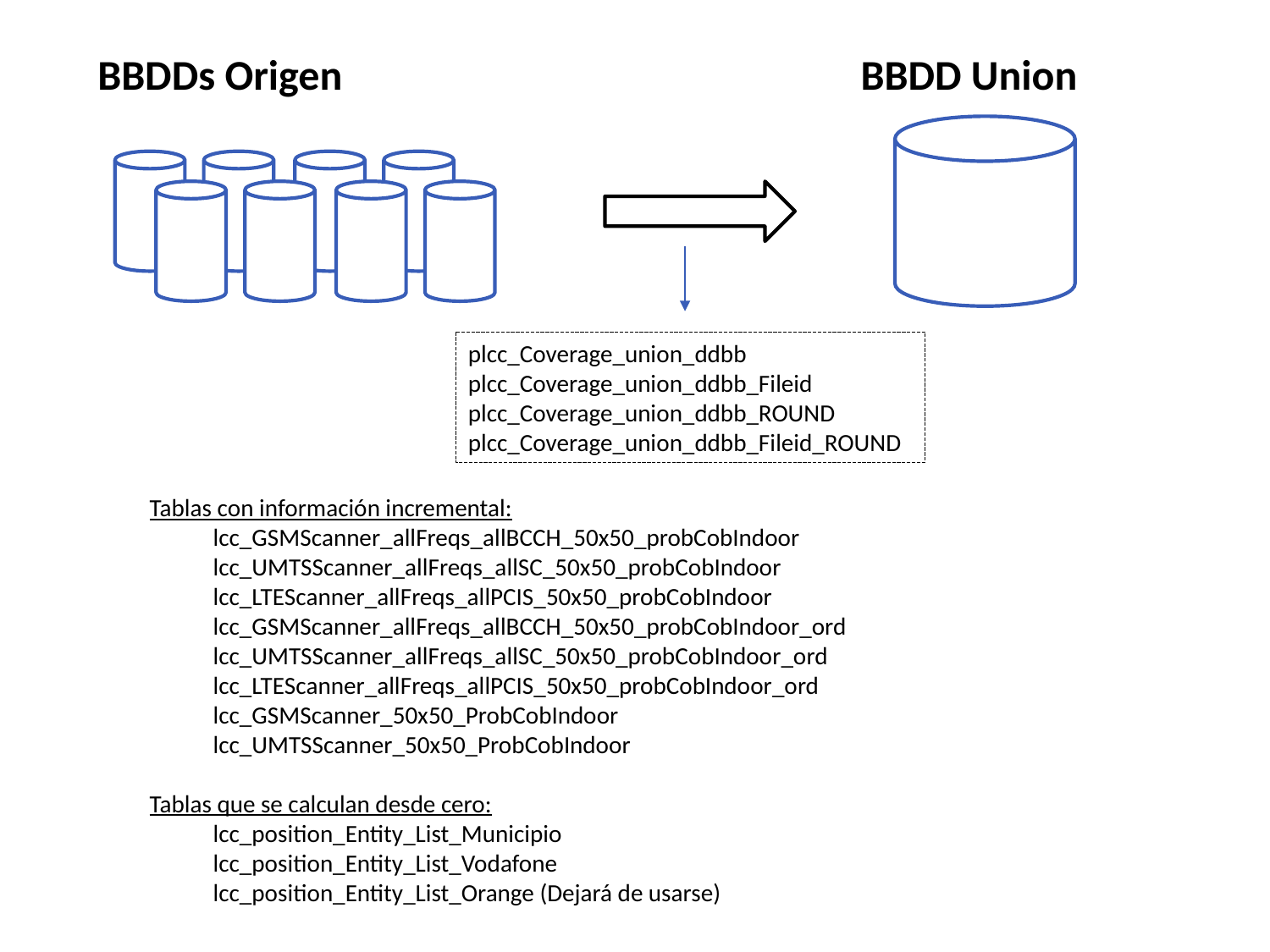

BBDDs Origen
BBDD Union

plcc_Coverage_union_ddbb
plcc_Coverage_union_ddbb_Fileid
plcc_Coverage_union_ddbb_ROUND
plcc_Coverage_union_ddbb_Fileid_ROUND
Tablas con información incremental:
lcc_GSMScanner_allFreqs_allBCCH_50x50_probCobIndoor
lcc_UMTSScanner_allFreqs_allSC_50x50_probCobIndoor
lcc_LTEScanner_allFreqs_allPCIS_50x50_probCobIndoor
lcc_GSMScanner_allFreqs_allBCCH_50x50_probCobIndoor_ord
lcc_UMTSScanner_allFreqs_allSC_50x50_probCobIndoor_ord
lcc_LTEScanner_allFreqs_allPCIS_50x50_probCobIndoor_ord
lcc_GSMScanner_50x50_ProbCobIndoor
lcc_UMTSScanner_50x50_ProbCobIndoor

Tablas que se calculan desde cero:
lcc_position_Entity_List_Municipio
lcc_position_Entity_List_Vodafone
lcc_position_Entity_List_Orange (Dejará de usarse)